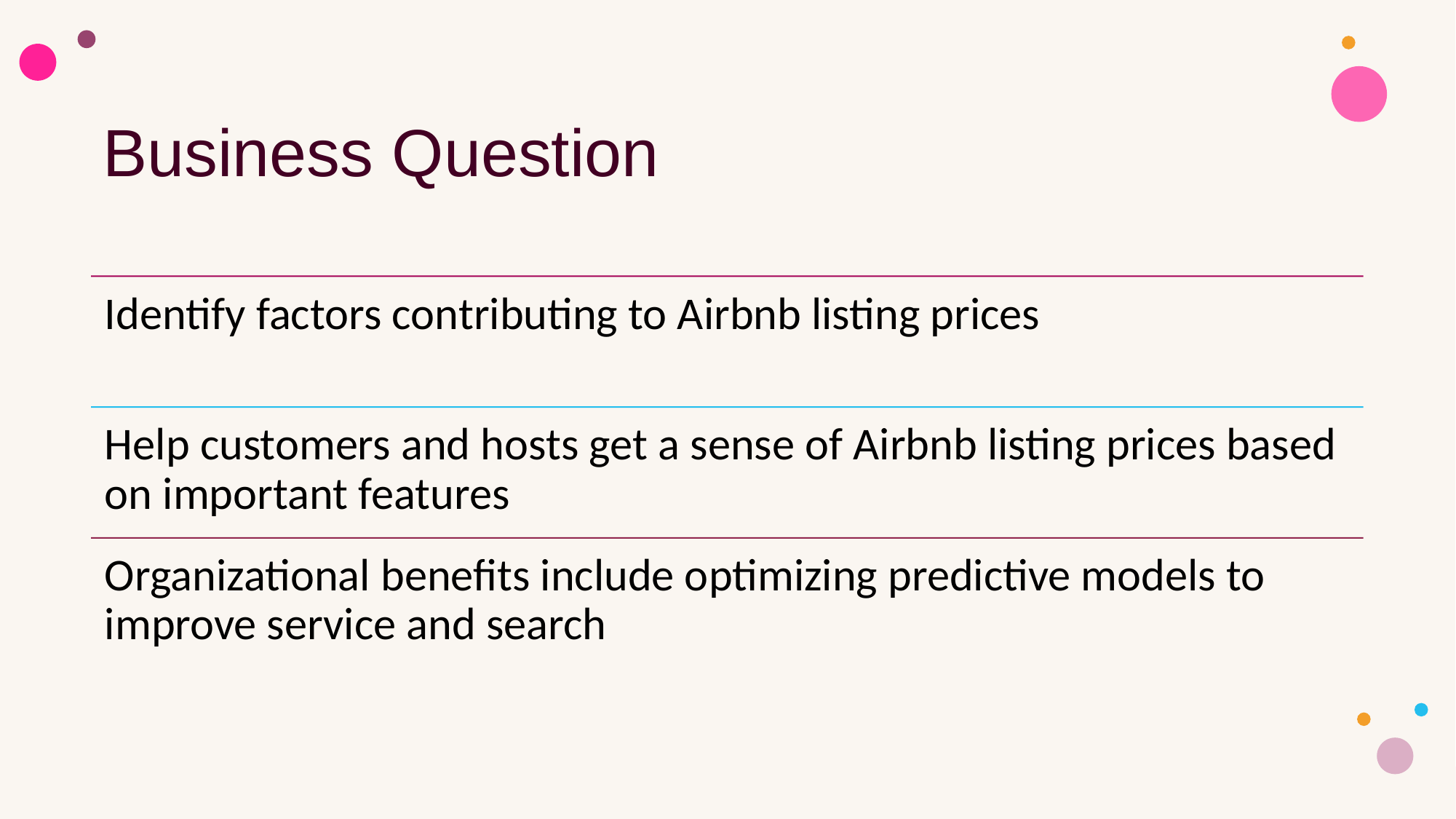

# Business Question
Identify factors contributing to Airbnb listing prices
Help customers and hosts get a sense of Airbnb listing prices based on important features
Organizational benefits include optimizing predictive models to improve service and search